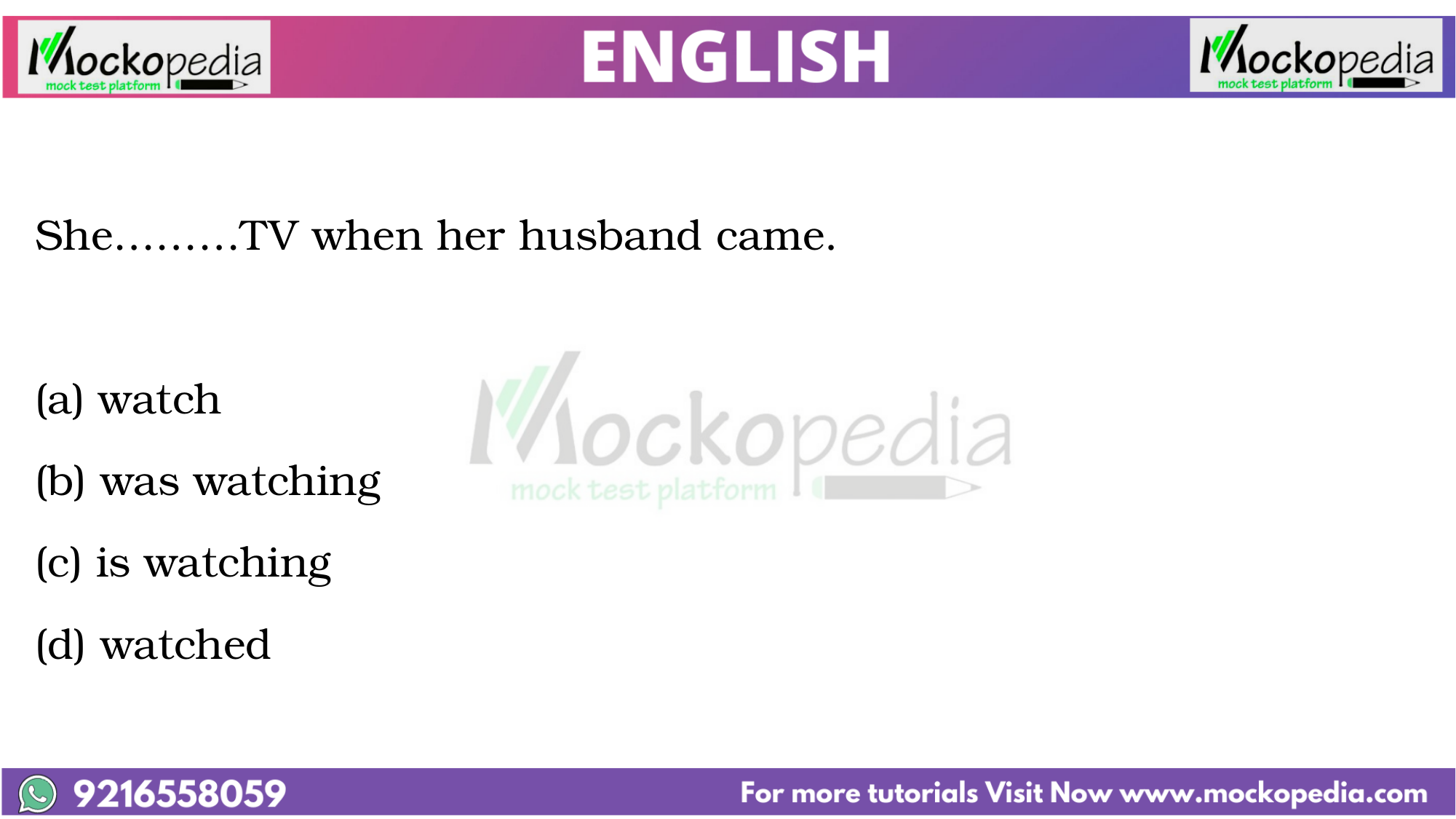

She………TV when her husband came.

(a) watch
(b) was watching
(c) is watching
(d) watched